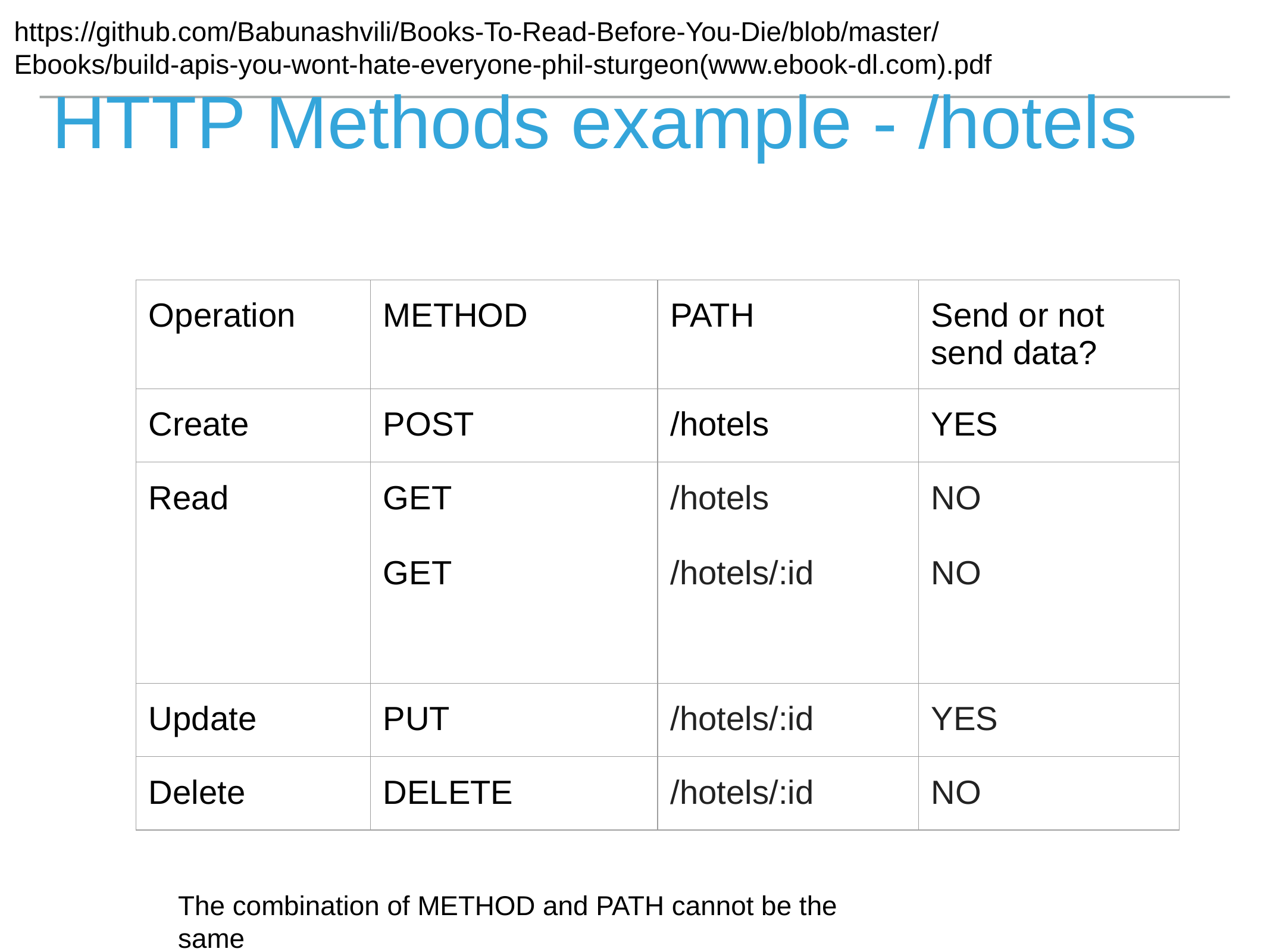

https://github.com/Babunashvili/Books-To-Read-Before-You-Die/blob/master/Ebooks/build-apis-you-wont-hate-everyone-phil-sturgeon(www.ebook-dl.com).pdf
# HTTP Methods example - /hotels
| Operation | METHOD | PATH | Send or not send data? |
| --- | --- | --- | --- |
| Create | POST | /hotels | YES |
| Read | GET GET | /hotels /hotels/:id | NO NO |
| Update | PUT | /hotels/:id | YES |
| Delete | DELETE | /hotels/:id | NO |
The combination of METHOD and PATH cannot be the same